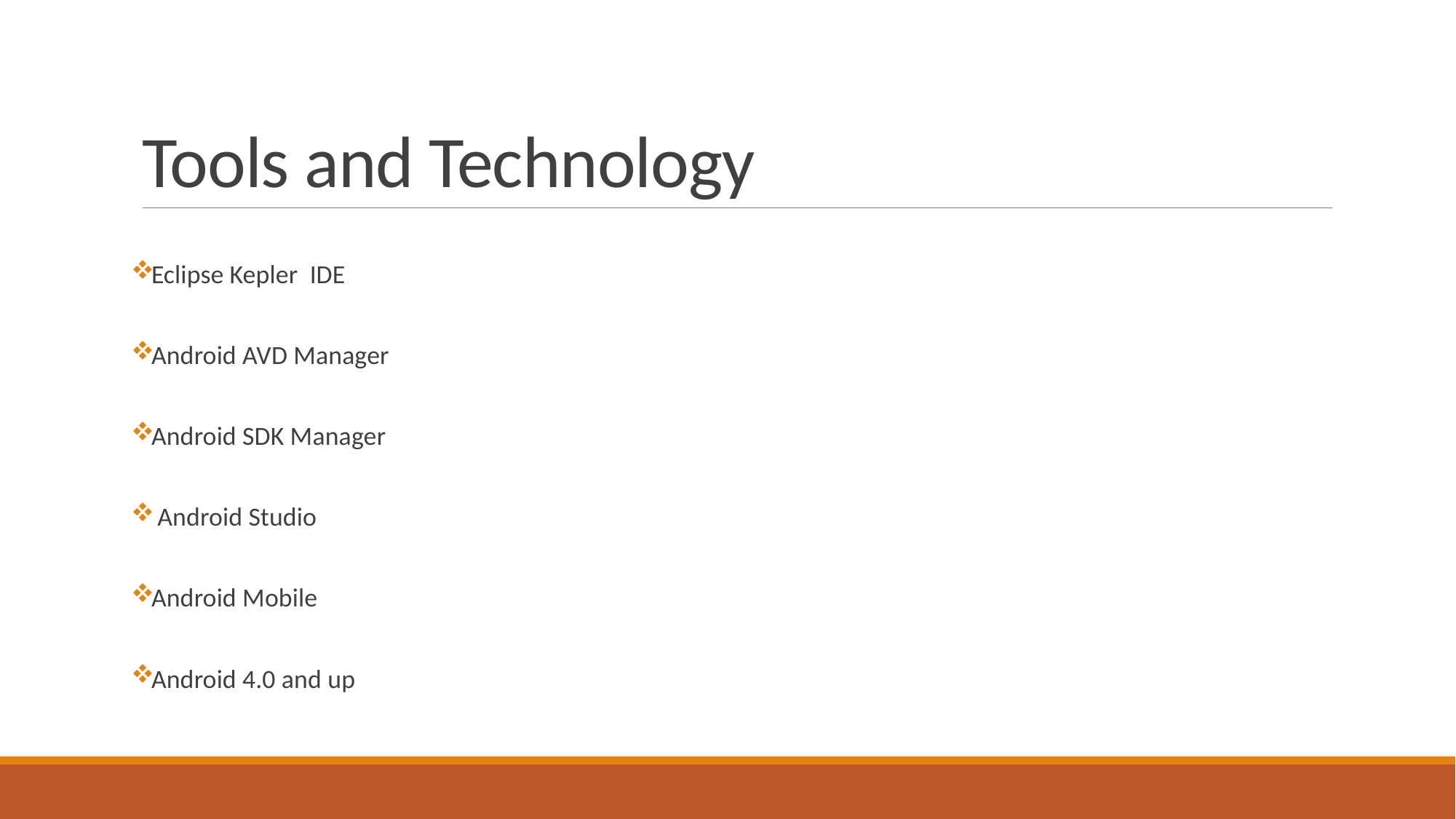

# Tools and Technology
Eclipse Kepler  IDE
Android AVD Manager
Android SDK Manager
 Android Studio
Android Mobile
Android 4.0 and up